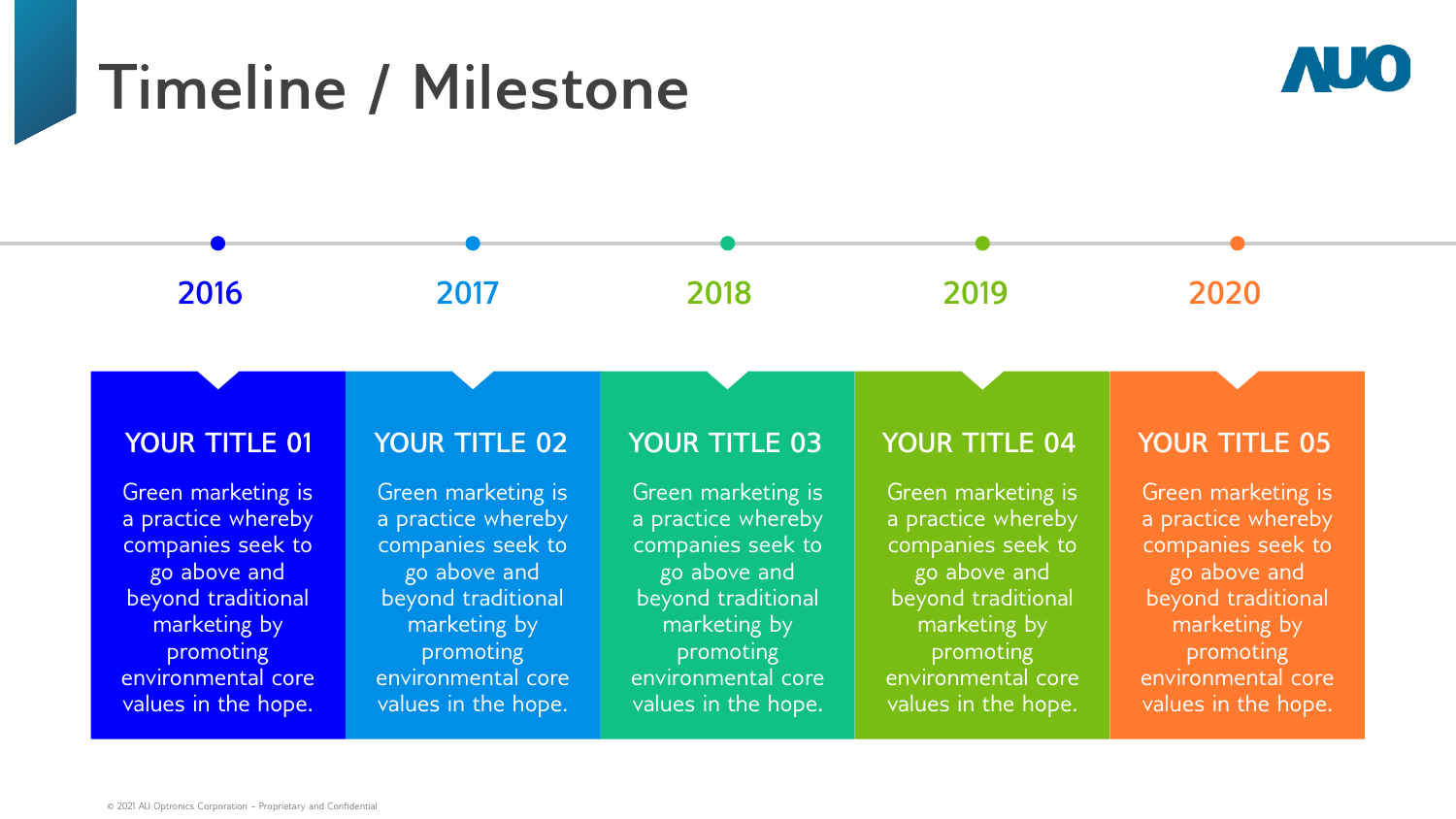

# Timeline / Milestone

2016
2017
2018
2019
2020

YOUR TITLE 01
YOUR TITLE 02
YOUR TITLE 03
YOUR TITLE 04
YOUR TITLE 05
Green marketing is a practice whereby companies seek to go above and beyond traditional marketing by promoting environmental core values in the hope.
Green marketing is a practice whereby companies seek to go above and beyond traditional marketing by promoting environmental core values in the hope.
Green marketing is a practice whereby companies seek to go above and beyond traditional marketing by promoting environmental core values in the hope.
Green marketing is a practice whereby companies seek to go above and beyond traditional marketing by promoting environmental core values in the hope.
Green marketing is a practice whereby companies seek to go above and beyond traditional marketing by promoting environmental core values in the hope.